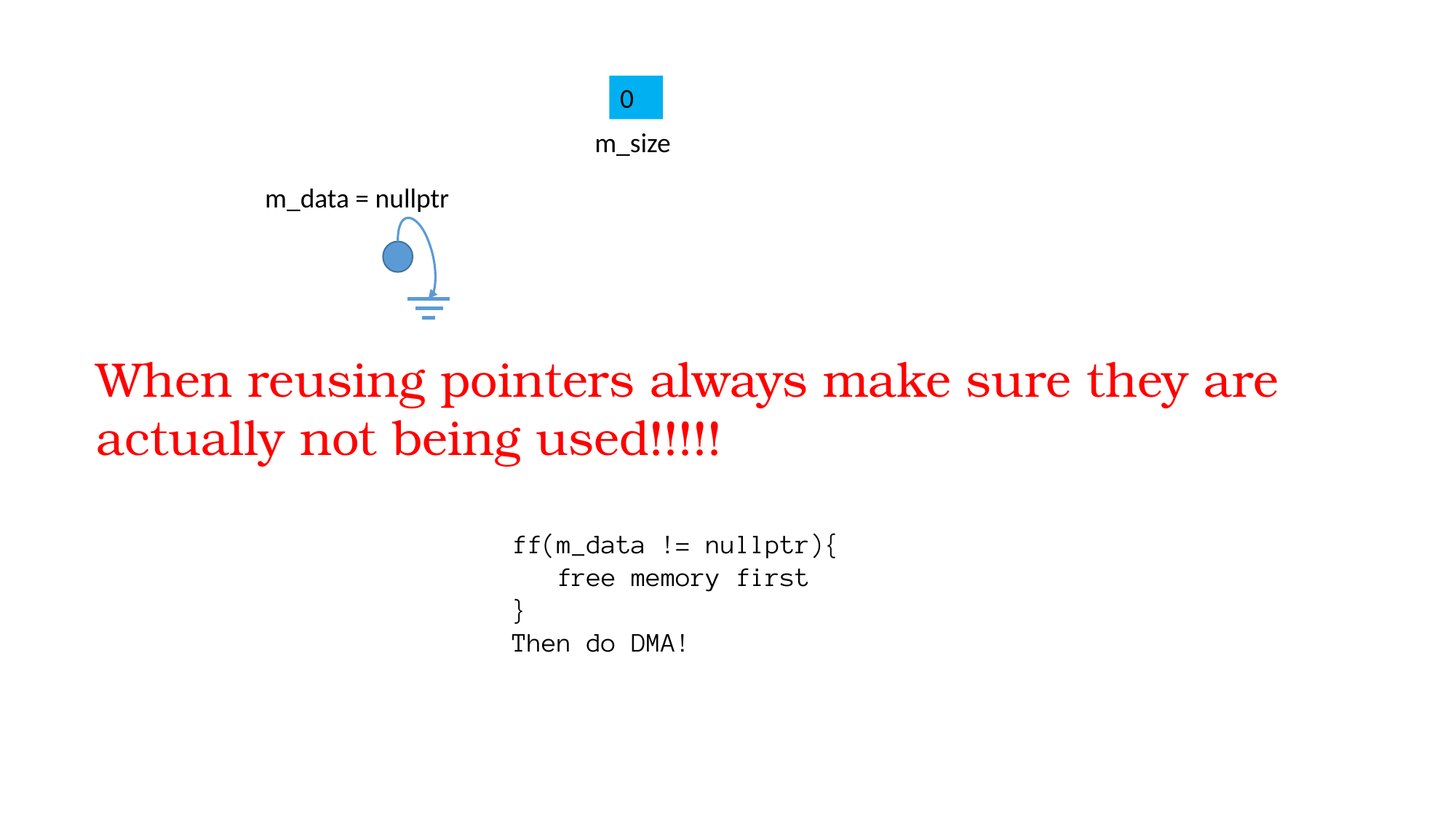

0
m_size
m_data = nullptr

When reusing pointers always make sure they are
actually not being used!!!!!
ff(m_data != nullptr){
   free memory first
}
Then do DMA!